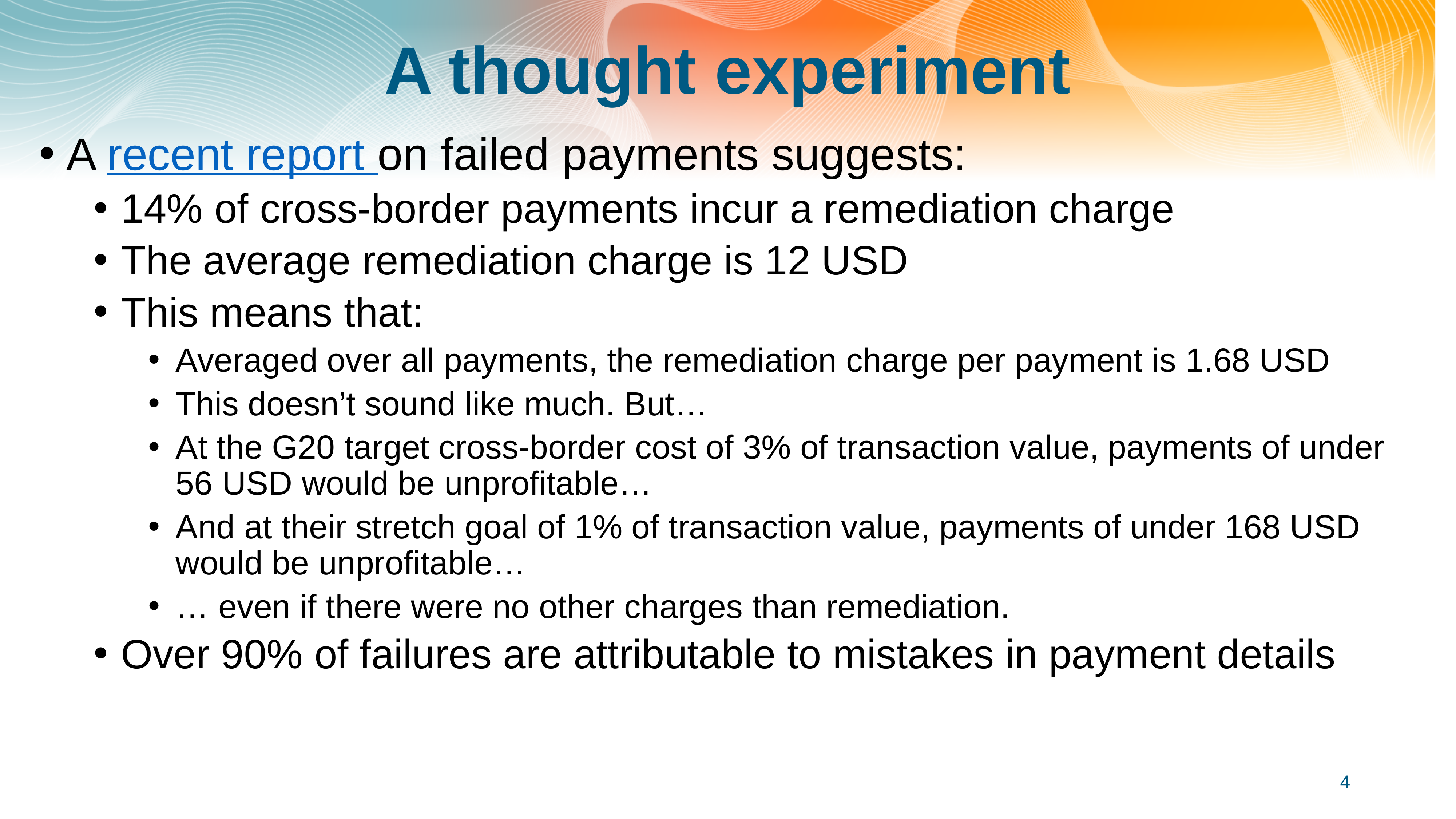

# A thought experiment
A recent report on failed payments suggests:
14% of cross-border payments incur a remediation charge
The average remediation charge is 12 USD
This means that:
Averaged over all payments, the remediation charge per payment is 1.68 USD
This doesn’t sound like much. But…
At the G20 target cross-border cost of 3% of transaction value, payments of under 56 USD would be unprofitable…
And at their stretch goal of 1% of transaction value, payments of under 168 USD would be unprofitable…
… even if there were no other charges than remediation.
Over 90% of failures are attributable to mistakes in payment details

4